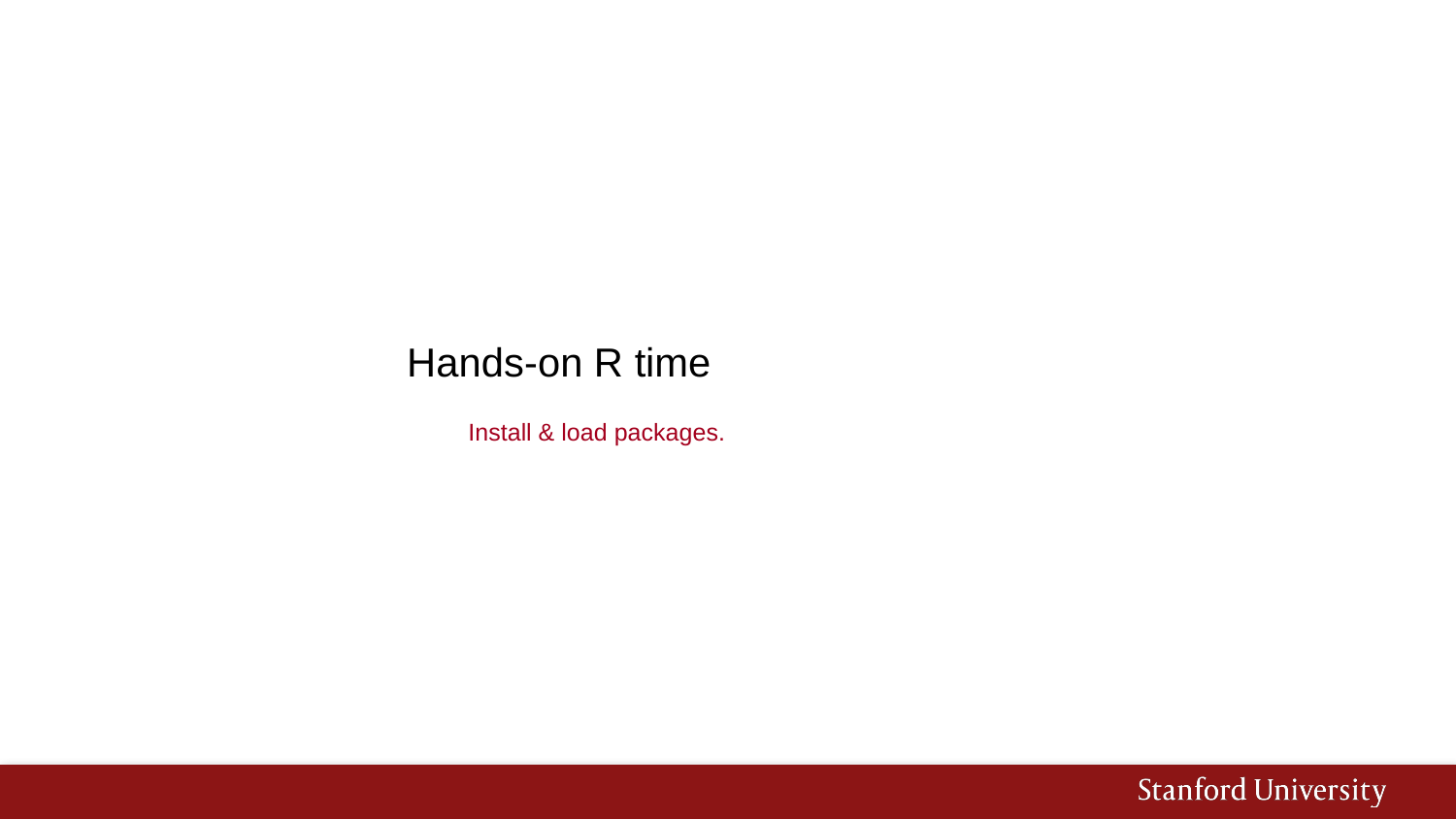

# Hands-on R time
Install & load packages.